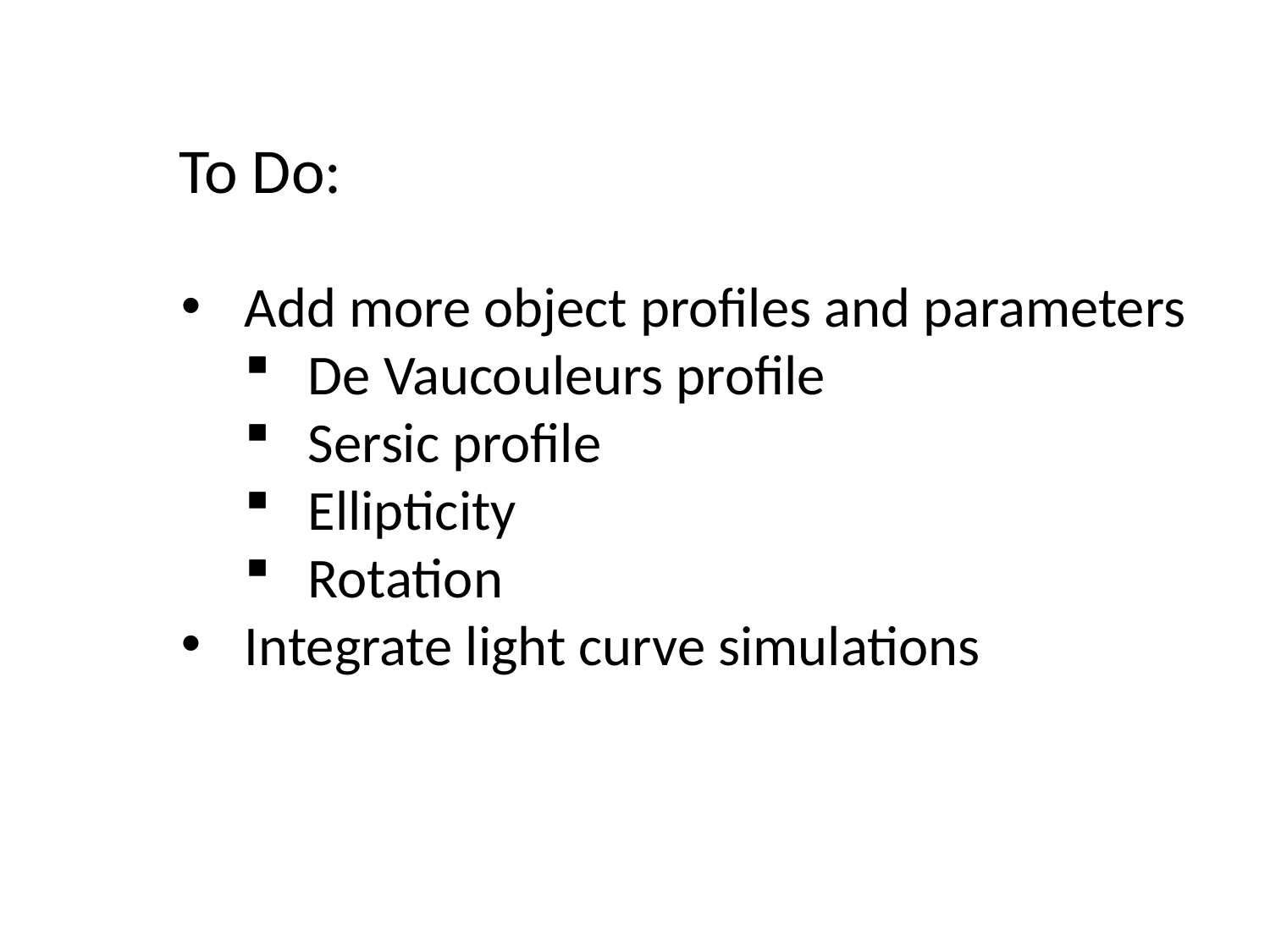

To Do:
Add more object profiles and parameters
De Vaucouleurs profile
Sersic profile
Ellipticity
Rotation
Integrate light curve simulations